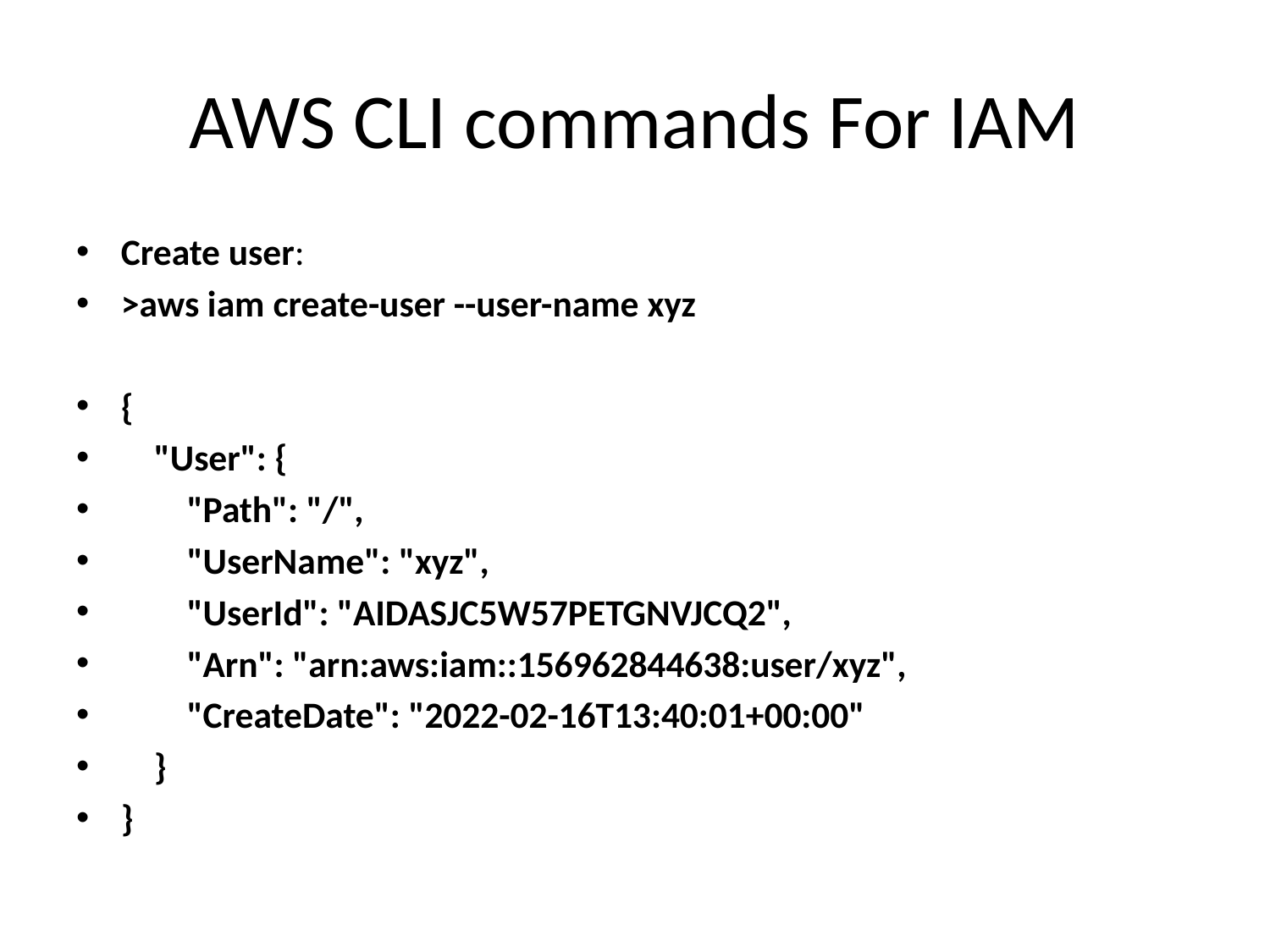

# AWS CLI commands For IAM
Create user:
>aws iam create-user --user-name xyz

{
    "User": {
        "Path": "/",
        "UserName": "xyz",
        "UserId": "AIDASJC5W57PETGNVJCQ2",
        "Arn": "arn:aws:iam::156962844638:user/xyz",
        "CreateDate": "2022-02-16T13:40:01+00:00"
    }
}